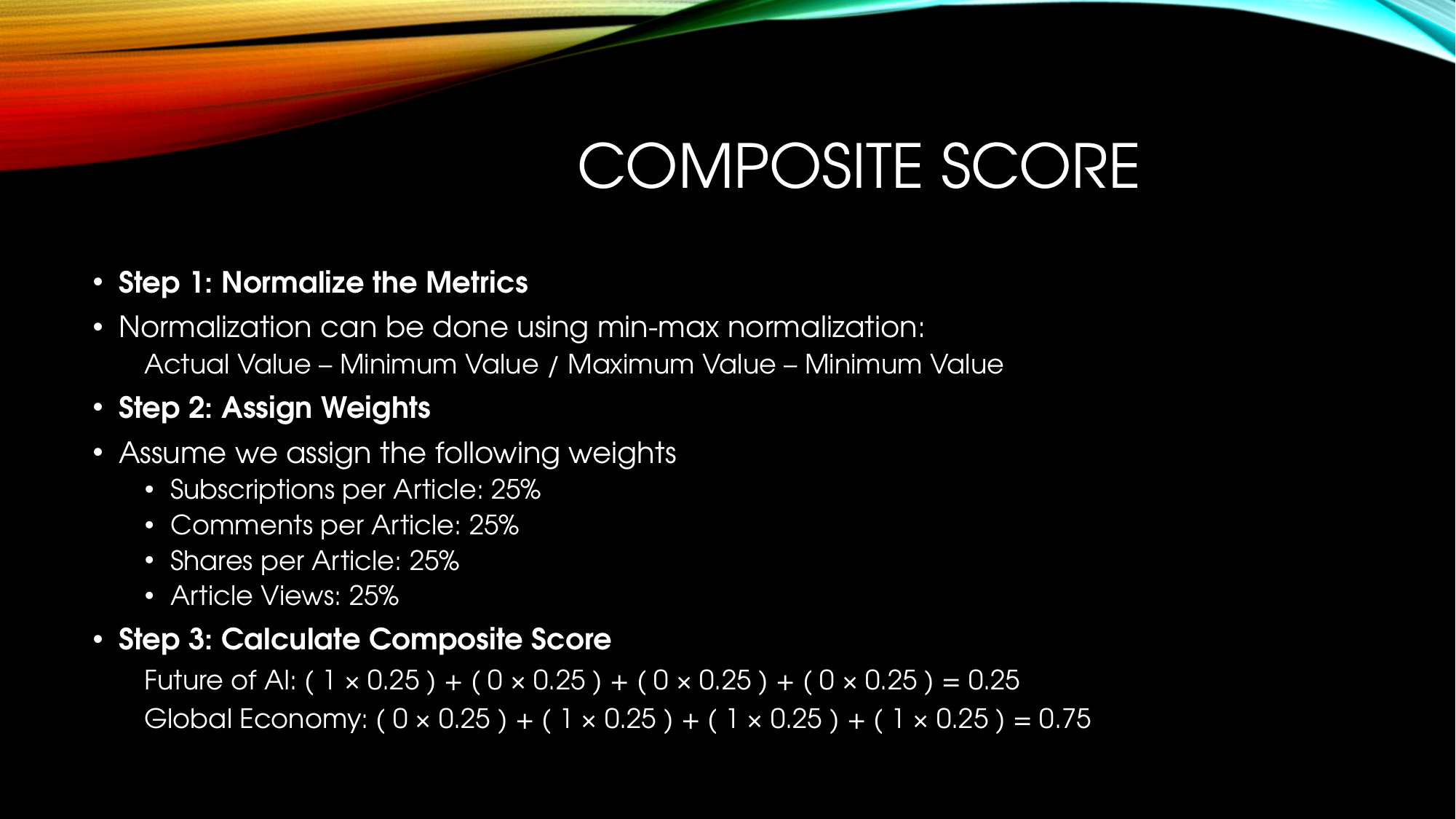

# composite score
Step 1: Normalize the Metrics
Normalization can be done using min-max normalization:
Actual Value – Minimum Value / Maximum Value – Minimum Value
Step 2: Assign Weights
Assume we assign the following weights
Subscriptions per Article: 25%
Comments per Article: 25%
Shares per Article: 25%
Article Views: 25%
Step 3: Calculate Composite Score
Future of AI: ( 1 × 0.25 ) + ( 0 × 0.25 ) + ( 0 × 0.25 ) + ( 0 × 0.25 ) = 0.25
Global Economy: ( 0 × 0.25 ) + ( 1 × 0.25 ) + ( 1 × 0.25 ) + ( 1 × 0.25 ) = 0.75